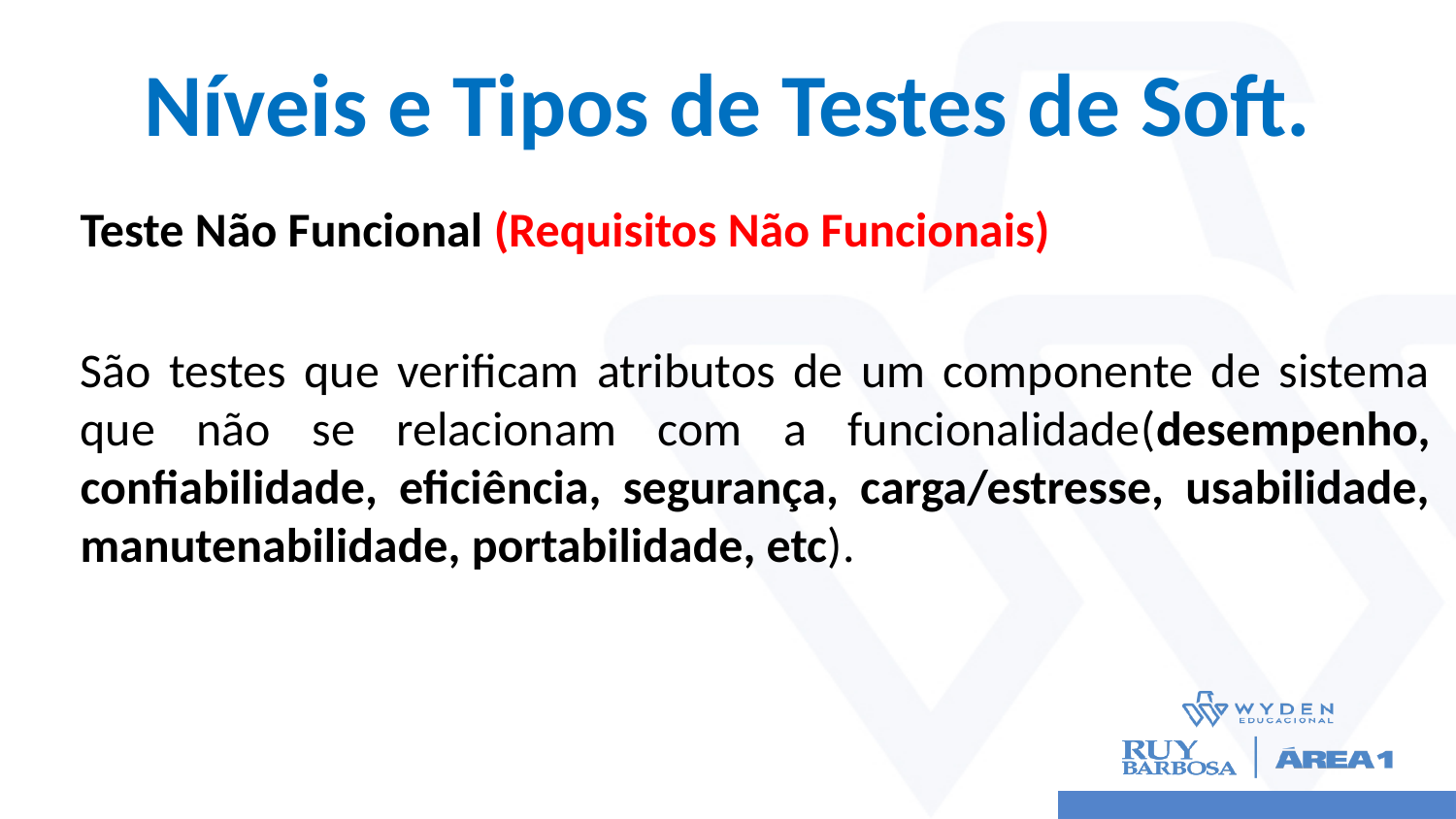

# Níveis e Tipos de Testes de Soft.
Teste Não Funcional (Requisitos Não Funcionais)

São testes que verificam atributos de um componente de sistema que não se relacionam com a funcionalidade(desempenho, confiabilidade, eficiência, segurança, carga/estresse, usabilidade, manutenabilidade, portabilidade, etc).